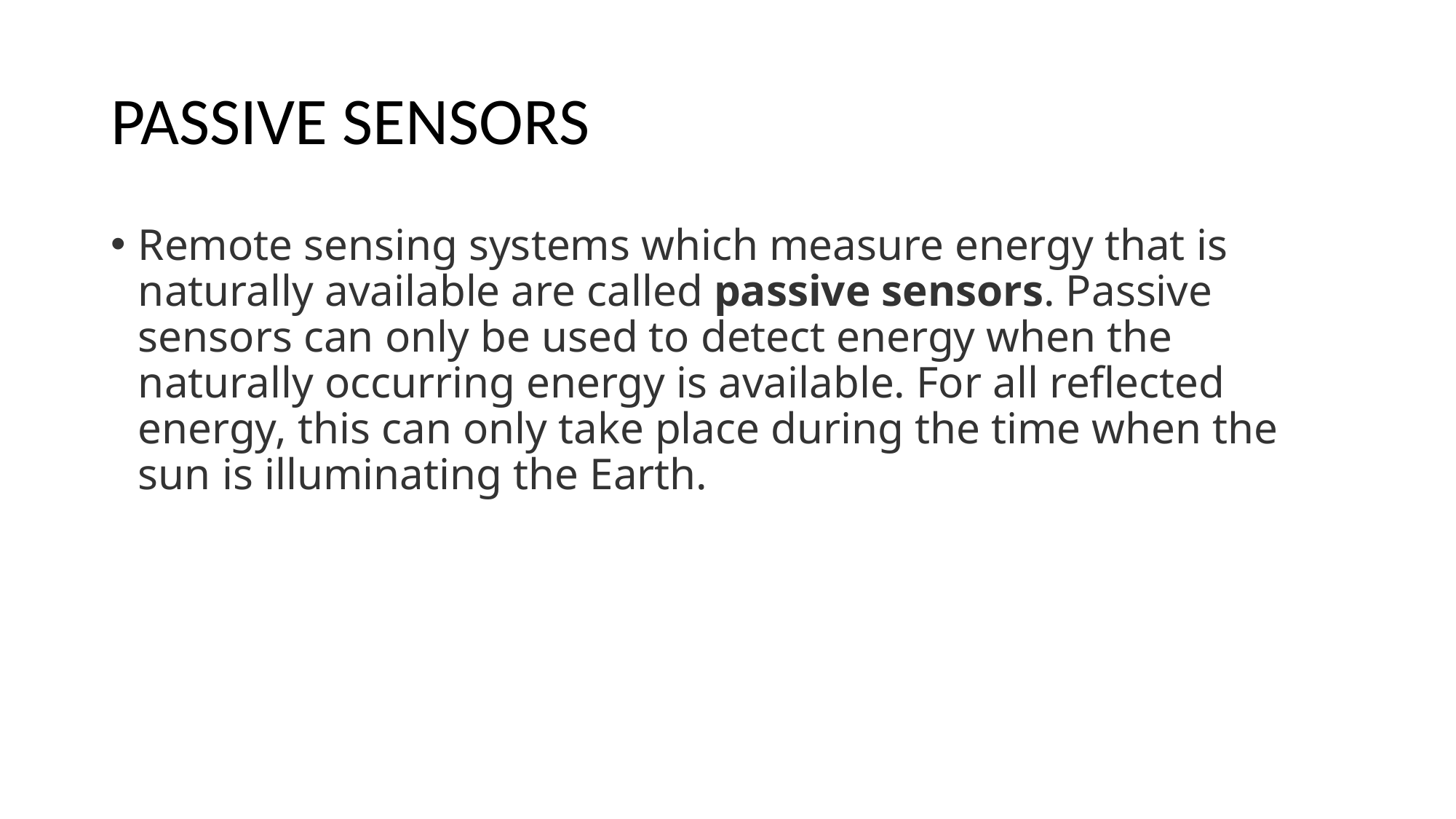

# PASSIVE SENSORS
Remote sensing systems which measure energy that is naturally available are called passive sensors. Passive sensors can only be used to detect energy when the naturally occurring energy is available. For all reflected energy, this can only take place during the time when the sun is illuminating the Earth.